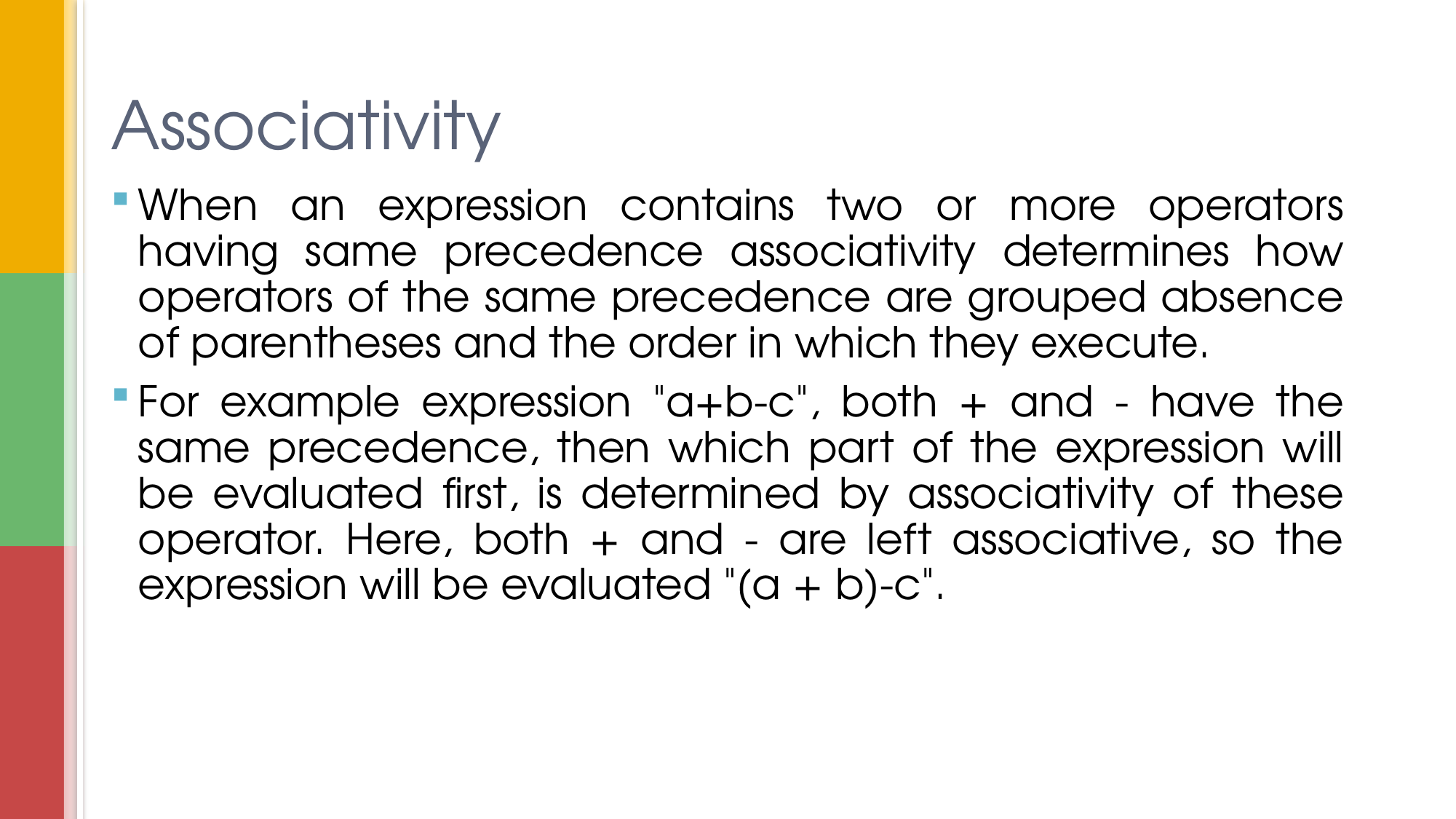

# Associativity
When an expression contains two or more operators having same precedence associativity determines how operators of the same precedence are grouped absence of parentheses and the order in which they execute.
For example expression "a+b-c", both + and - have the same precedence, then which part of the expression will be evaluated first, is determined by associativity of these operator. Here, both + and - are left associative, so the expression will be evaluated "(a + b)-c".